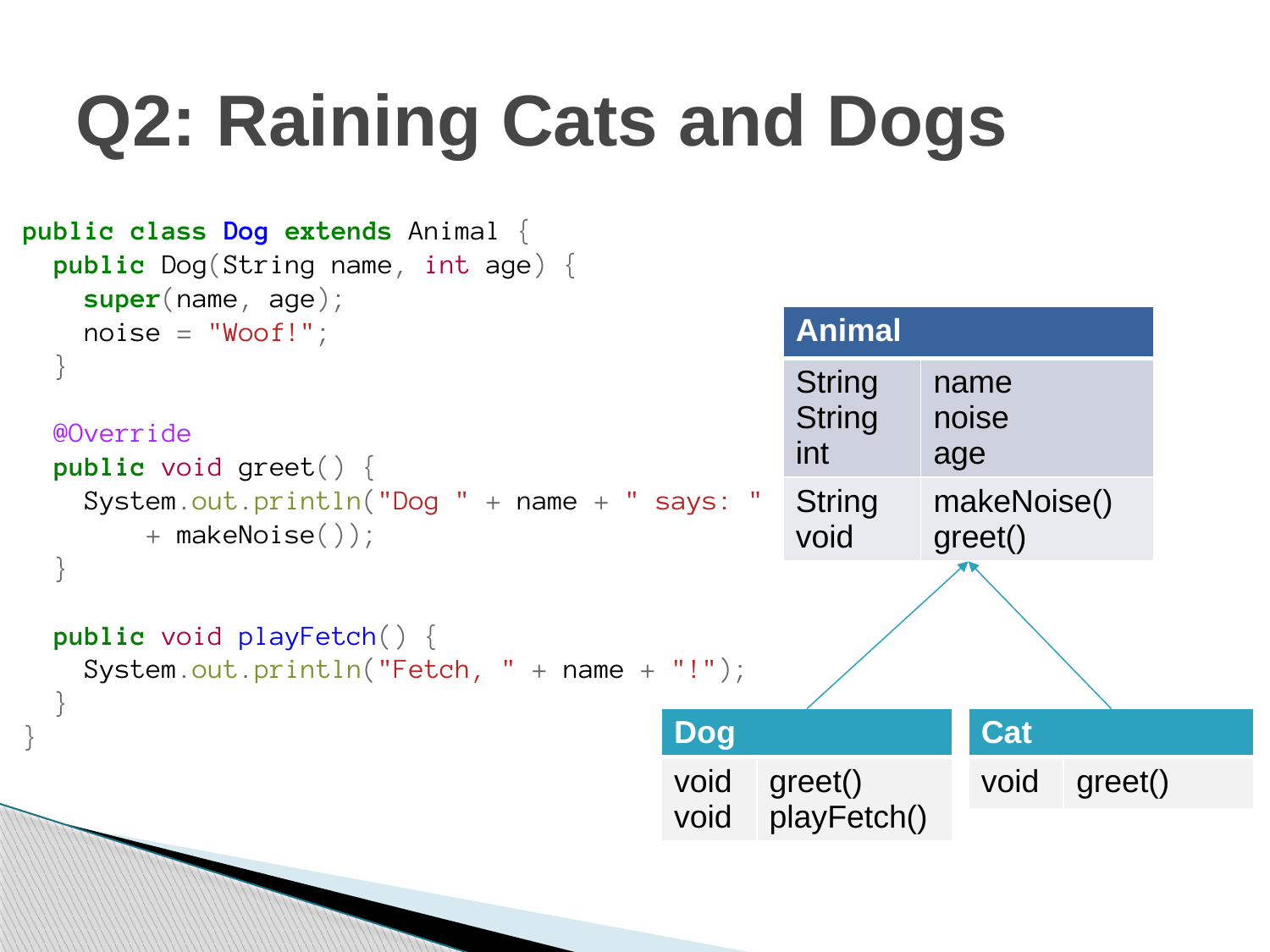

# Q2: Raining Cats and Dogs
public class Dog extends Animal {
  public Dog(String name, int age) {
    super(name, age);
    noise = "Woof!";
  }

  @Override
  public void greet() {
    System.out.println("Dog " + name + " says: "
        + makeNoise());
  }

  public void playFetch() {
    System.out.println("Fetch, " + name + "!");
  }
}

| Animal |  |
| --- | --- |
| String String int | name noise age |
| String void | makeNoise() greet() |
| Dog |  |
| --- | --- |
| void void | greet() playFetch() |
| Cat |  |
| --- | --- |
| void | greet() |